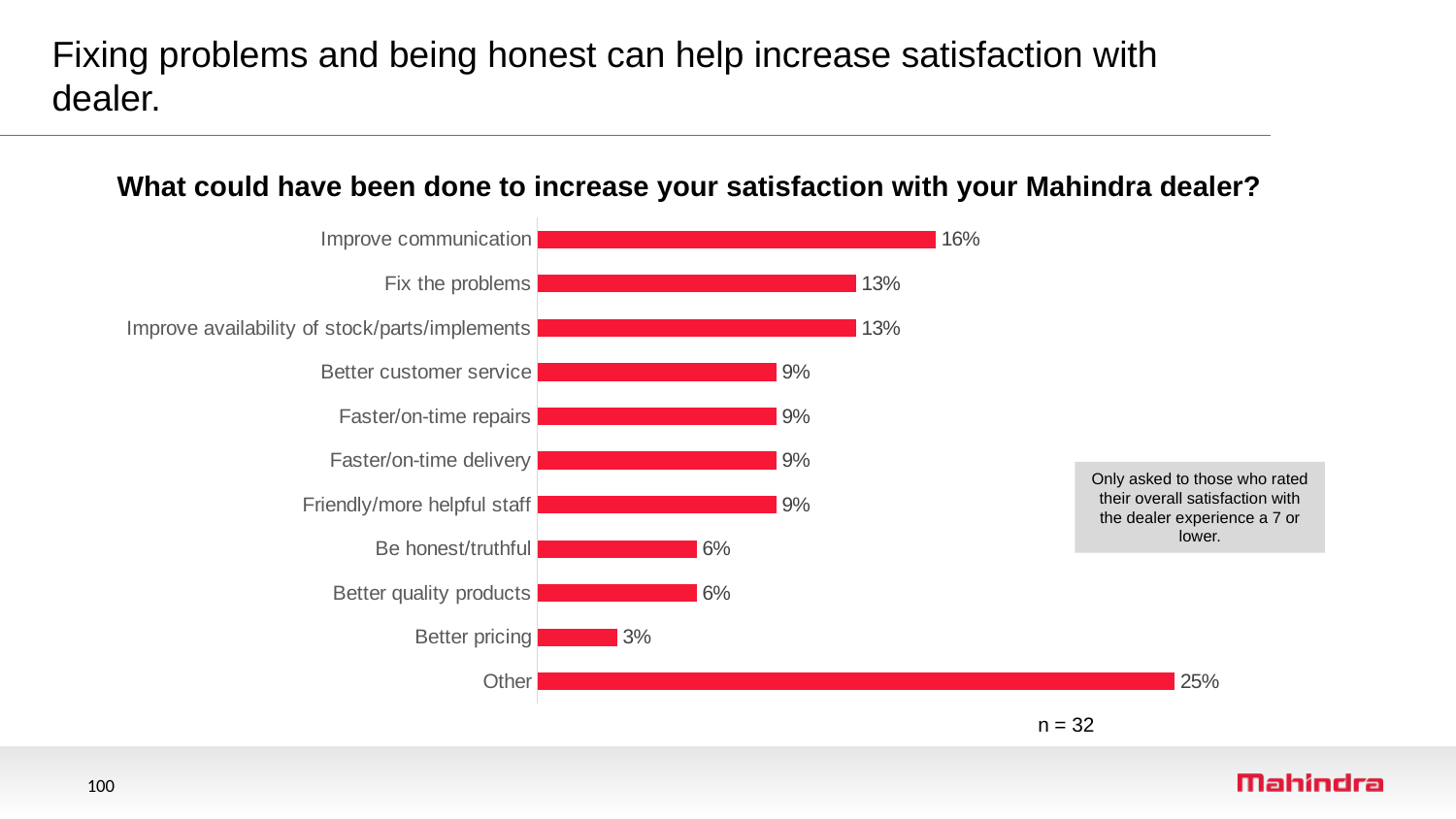

Fixing problems and being honest can help increase satisfaction with dealer.
What could have been done to increase your satisfaction with your Mahindra dealer?

### Chart

| Category | Series 1 |
|---|---|
| Other | 0.25 |
| Better pricing | 0.03125 |
| Better quality products | 0.0625 |
| Be honest/truthful | 0.0625 |
| Friendly/more helpful staff | 0.09375 |
| Faster/on-time delivery | 0.09375 |
| Faster/on-time repairs | 0.09375 |
| Better customer service | 0.09375 |
| Improve availability of stock/parts/implements | 0.125 |
| Fix the problems | 0.125 |
| Improve communication | 0.15625 |
Only asked to those who rated their overall satisfaction with the dealer experience a 7 or lower.
n = 32
100